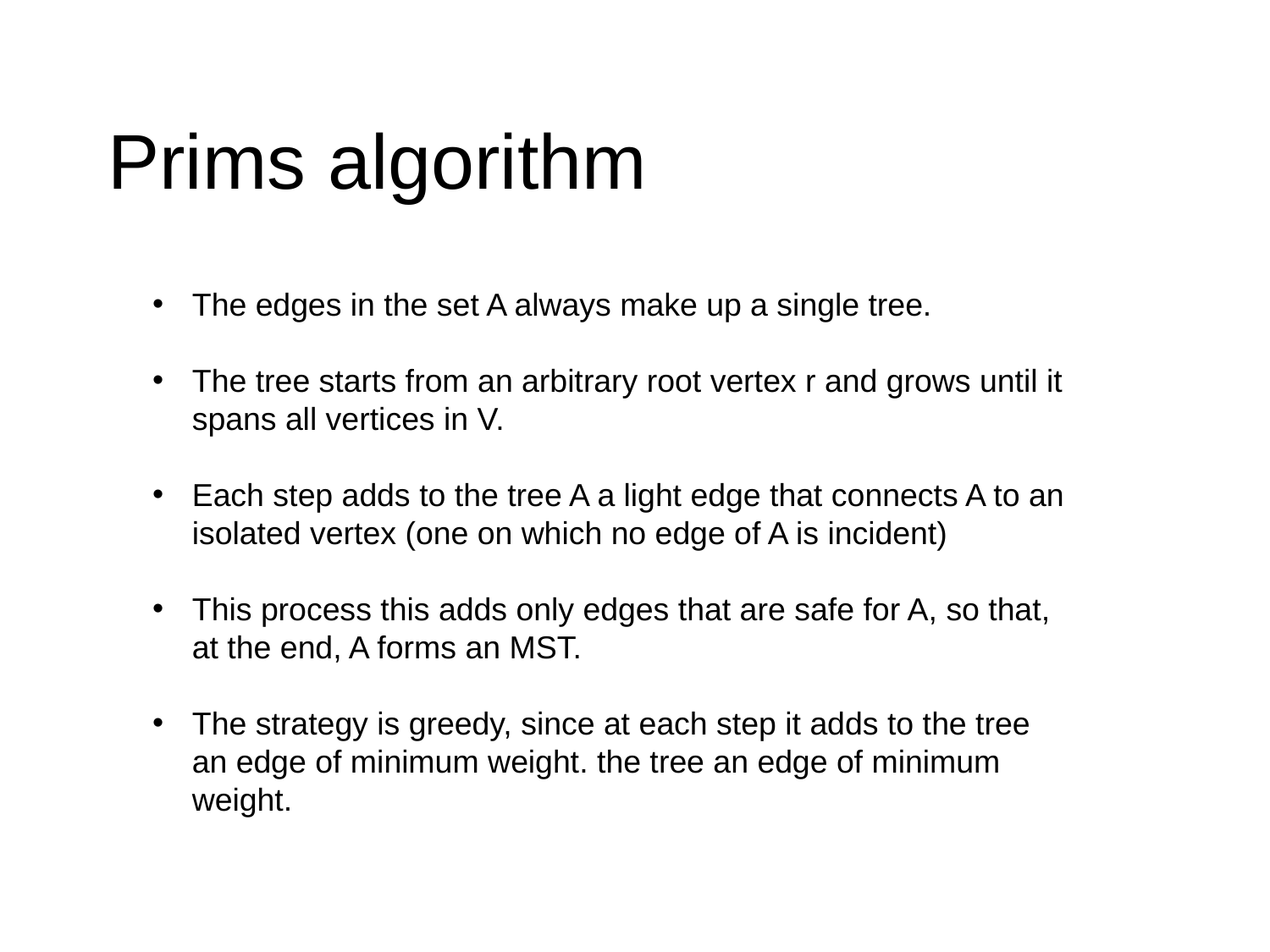

# Prims algorithm
The edges in the set A always make up a single tree.

The tree starts from an arbitrary root vertex r and grows until it spans all vertices in V.

Each step adds to the tree A a light edge that connects A to an isolated vertex (one on which no edge of A is incident)

This process this adds only edges that are safe for A, so that, at the end, A forms an MST.

The strategy is greedy, since at each step it adds to the tree an edge of minimum weight. the tree an edge of minimum weight.